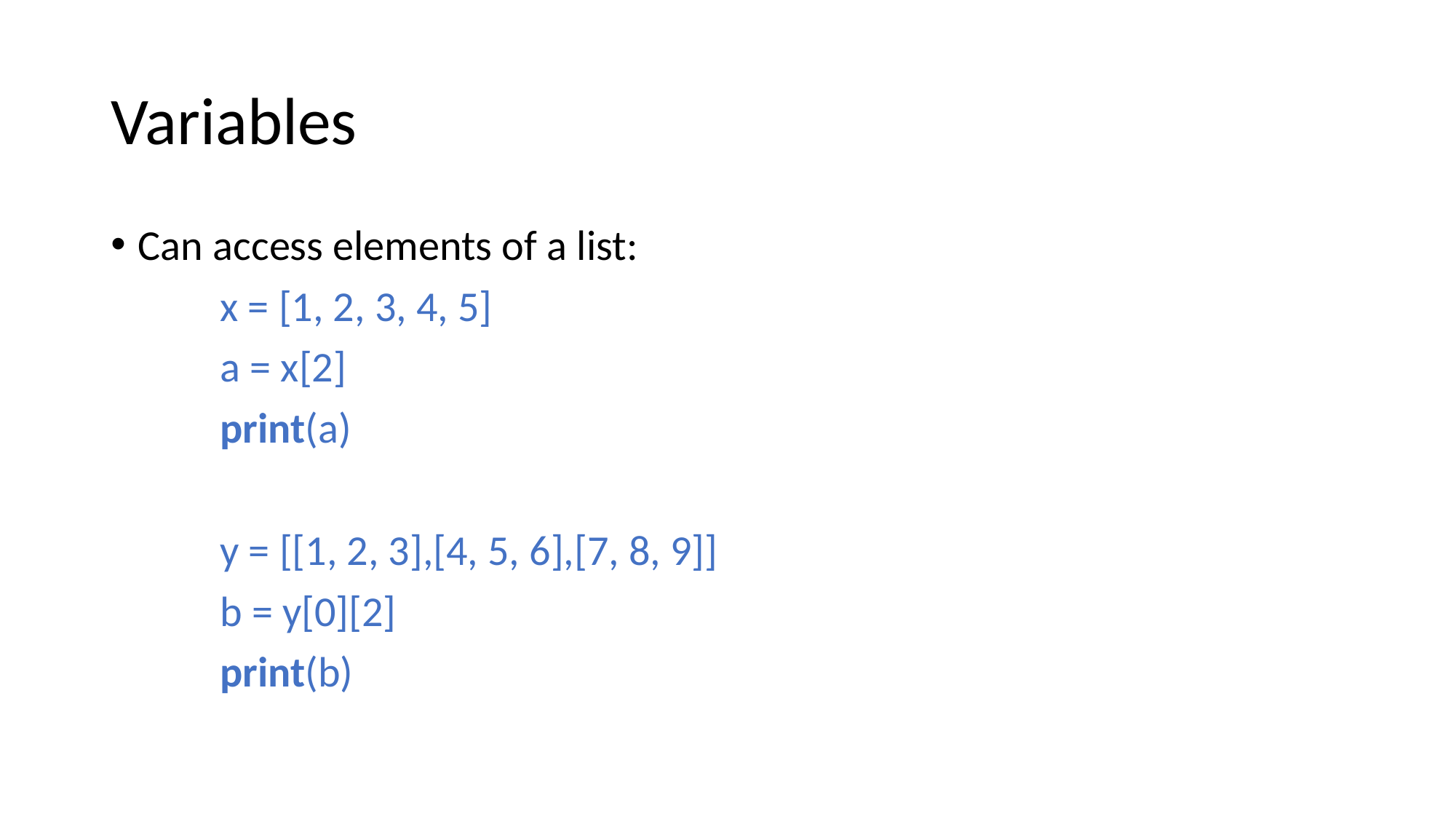

# Variables
Can access elements of a list:
	x = [1, 2, 3, 4, 5]
	a = x[2]
	print(a)

	y = [[1, 2, 3],[4, 5, 6],[7, 8, 9]]
	b = y[0][2]
	print(b)